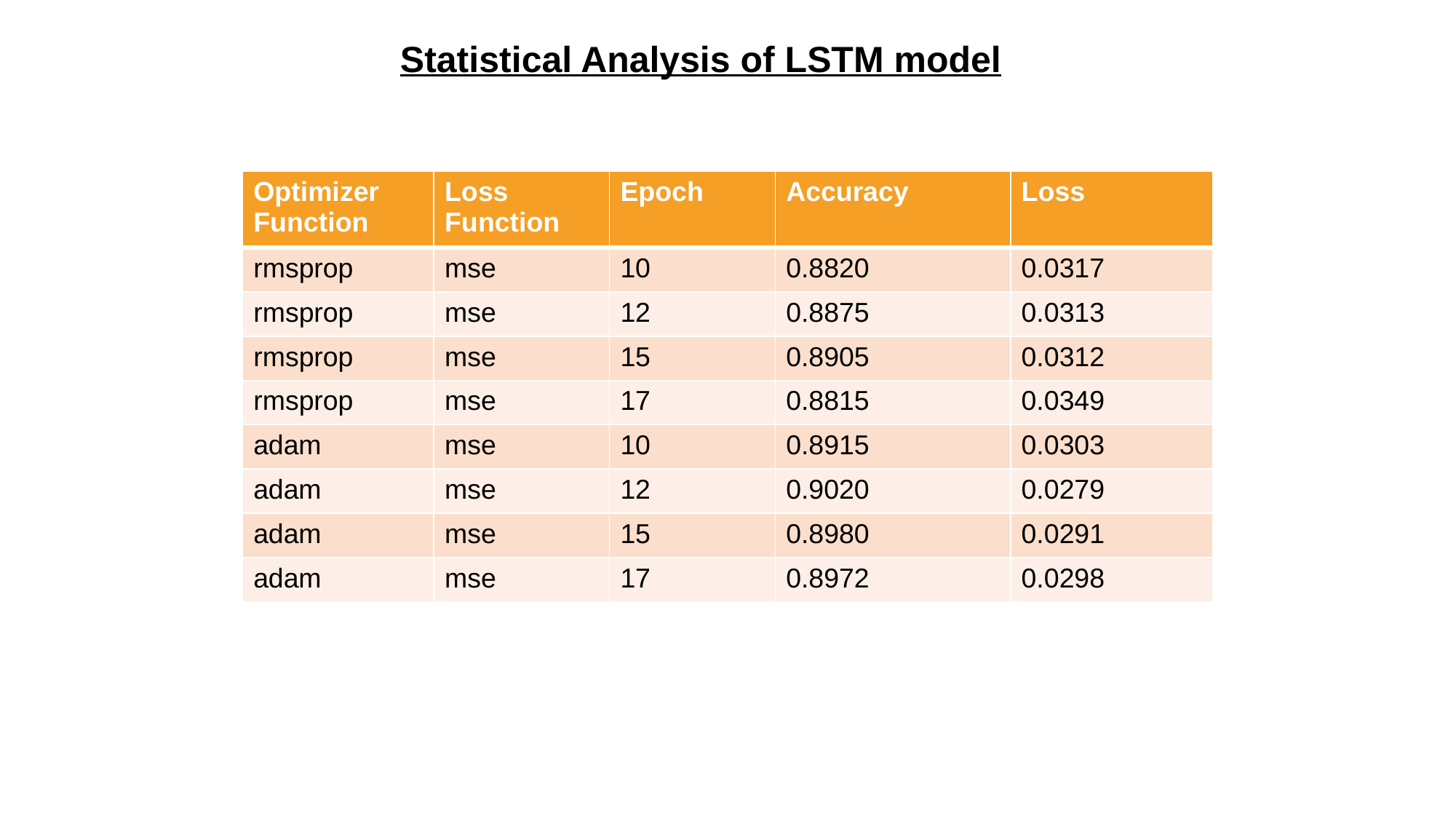

Statistical Analysis of LSTM model
| Optimizer Function | Loss Function | Epoch | Accuracy | Loss |
| --- | --- | --- | --- | --- |
| rmsprop | mse | 10 | 0.8820 | 0.0317 |
| rmsprop | mse | 12 | 0.8875 | 0.0313 |
| rmsprop | mse | 15 | 0.8905 | 0.0312 |
| rmsprop | mse | 17 | 0.8815 | 0.0349 |
| adam | mse | 10 | 0.8915 | 0.0303 |
| adam | mse | 12 | 0.9020 | 0.0279 |
| adam | mse | 15 | 0.8980 | 0.0291 |
| adam | mse | 17 | 0.8972 | 0.0298 |
STATISTICAL ANALYSIS OF LSTM MODEL